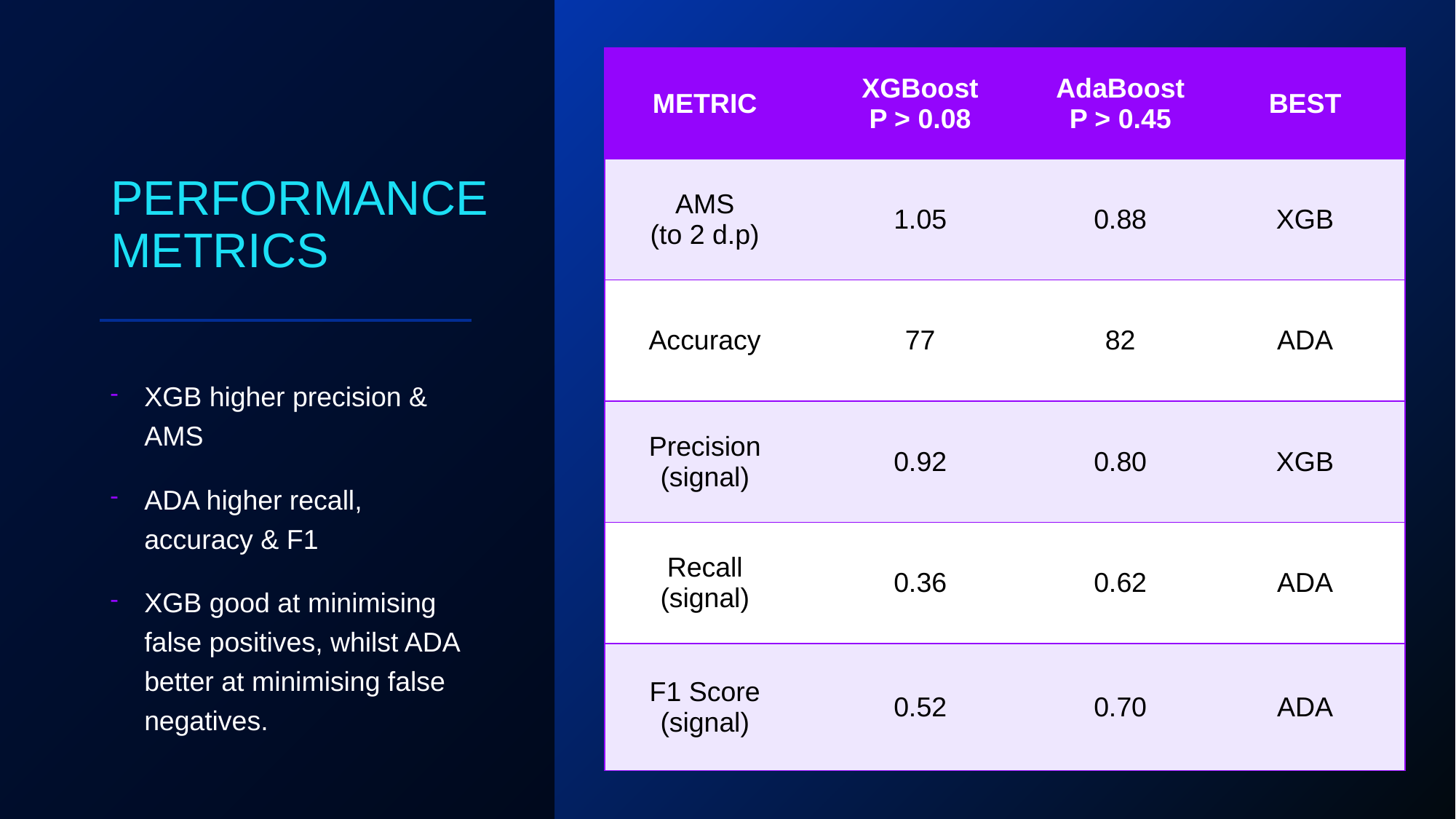

# PERFORMANCE mETRICS
| METRIC | XGBoost P > 0.08 | AdaBoost P > 0.45 | BEST |
| --- | --- | --- | --- |
| AMS (to 2 d.p) | 1.05 | 0.88 | XGB |
| Accuracy | 77 | 82 | ADA |
| Precision (signal) | 0.92 | 0.80 | XGB |
| Recall (signal) | 0.36 | 0.62 | ADA |
| F1 Score (signal) | 0.52 | 0.70 | ADA |
XGB higher precision & AMS
ADA higher recall, accuracy & F1
XGB good at minimising false positives, whilst ADA better at minimising false negatives.